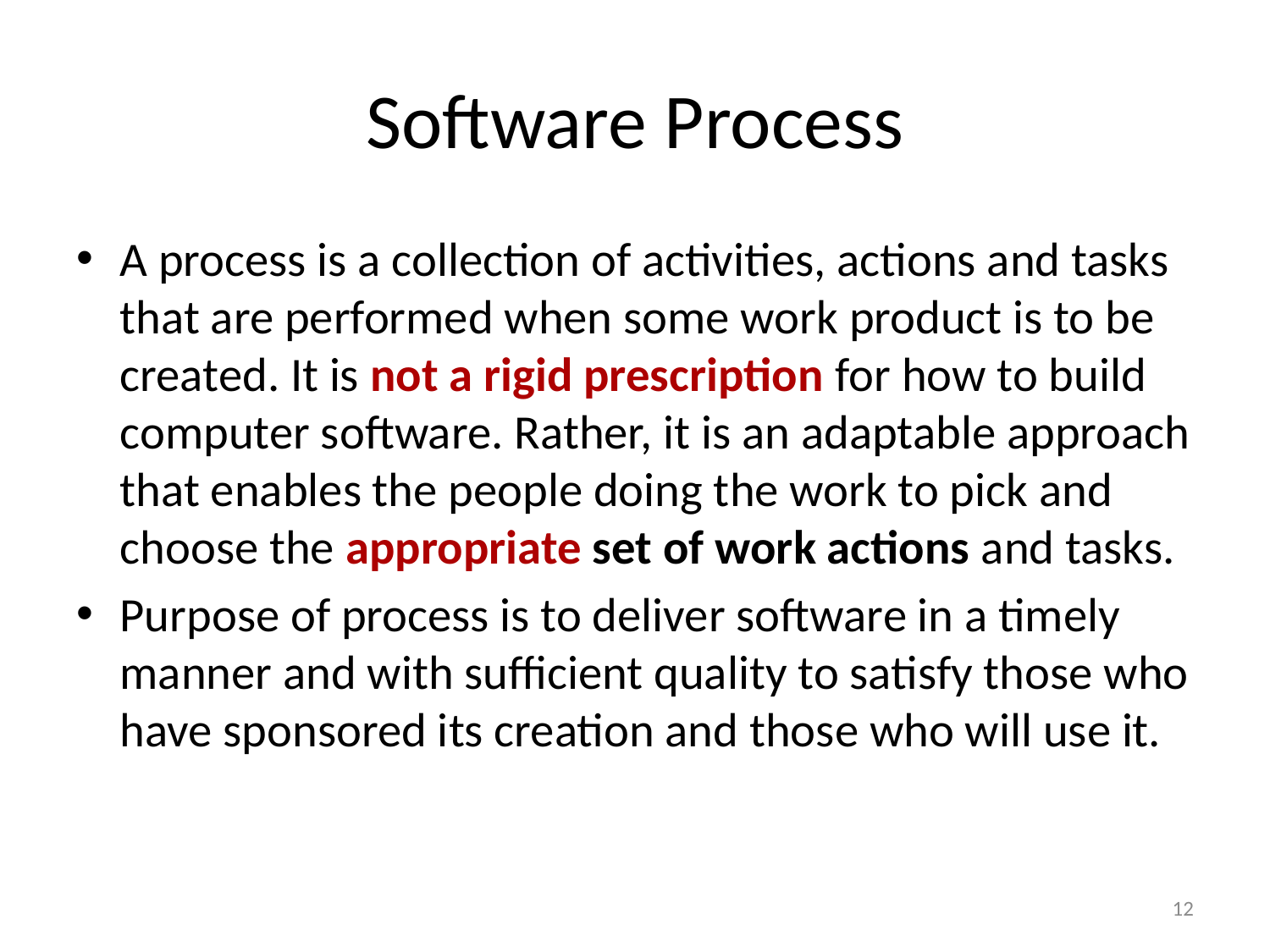

# Software Process
A process is a collection of activities, actions and tasks that are performed when some work product is to be created. It is not a rigid prescription for how to build computer software. Rather, it is an adaptable approach that enables the people doing the work to pick and choose the appropriate set of work actions and tasks.
Purpose of process is to deliver software in a timely manner and with sufficient quality to satisfy those who have sponsored its creation and those who will use it.
12